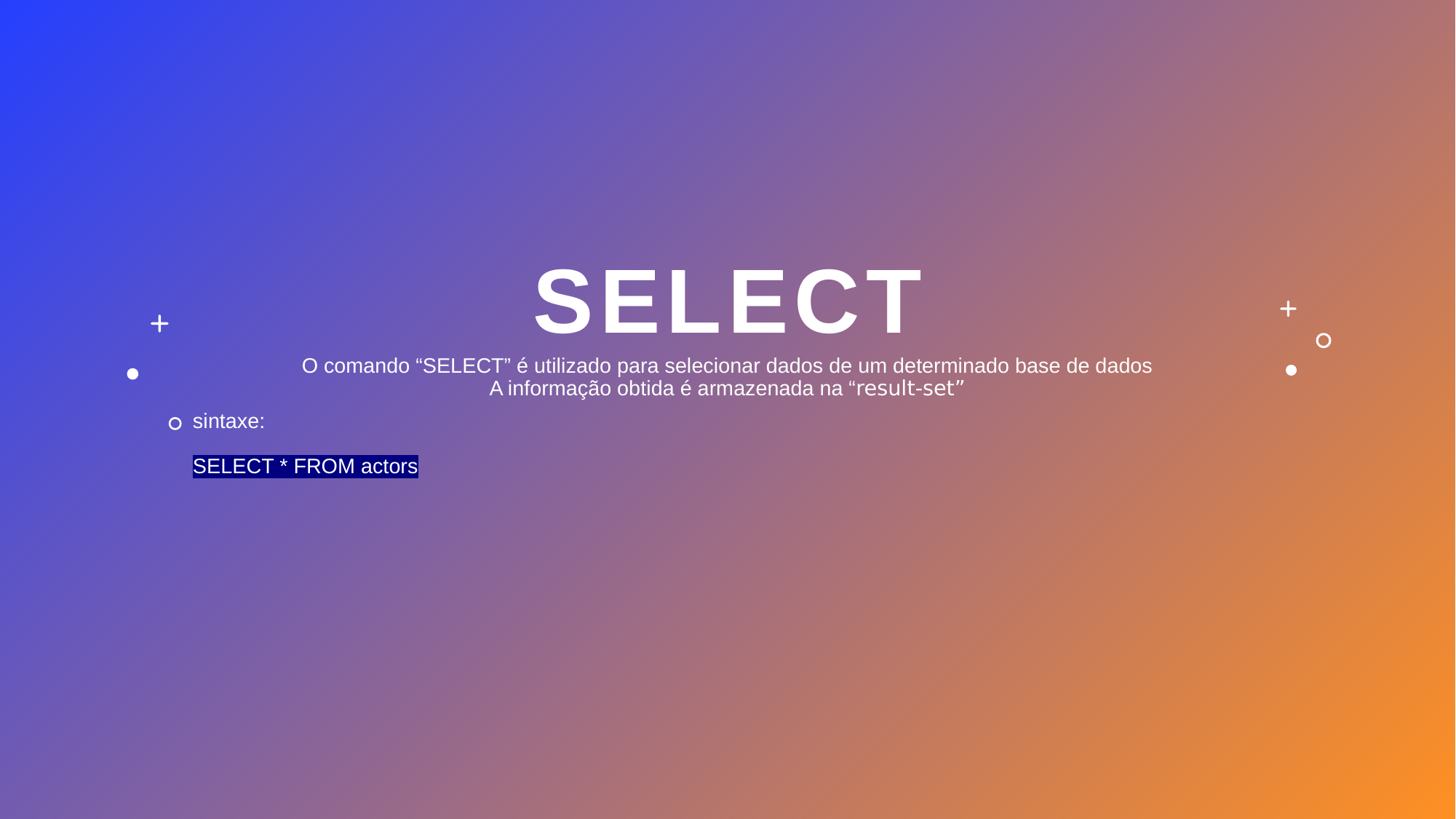

# SELECT
O comando “SELECT” é utilizado para selecionar dados de um determinado base de dados
A informação obtida é armazenada na “result-set”
sintaxe:
SELECT * FROM actors